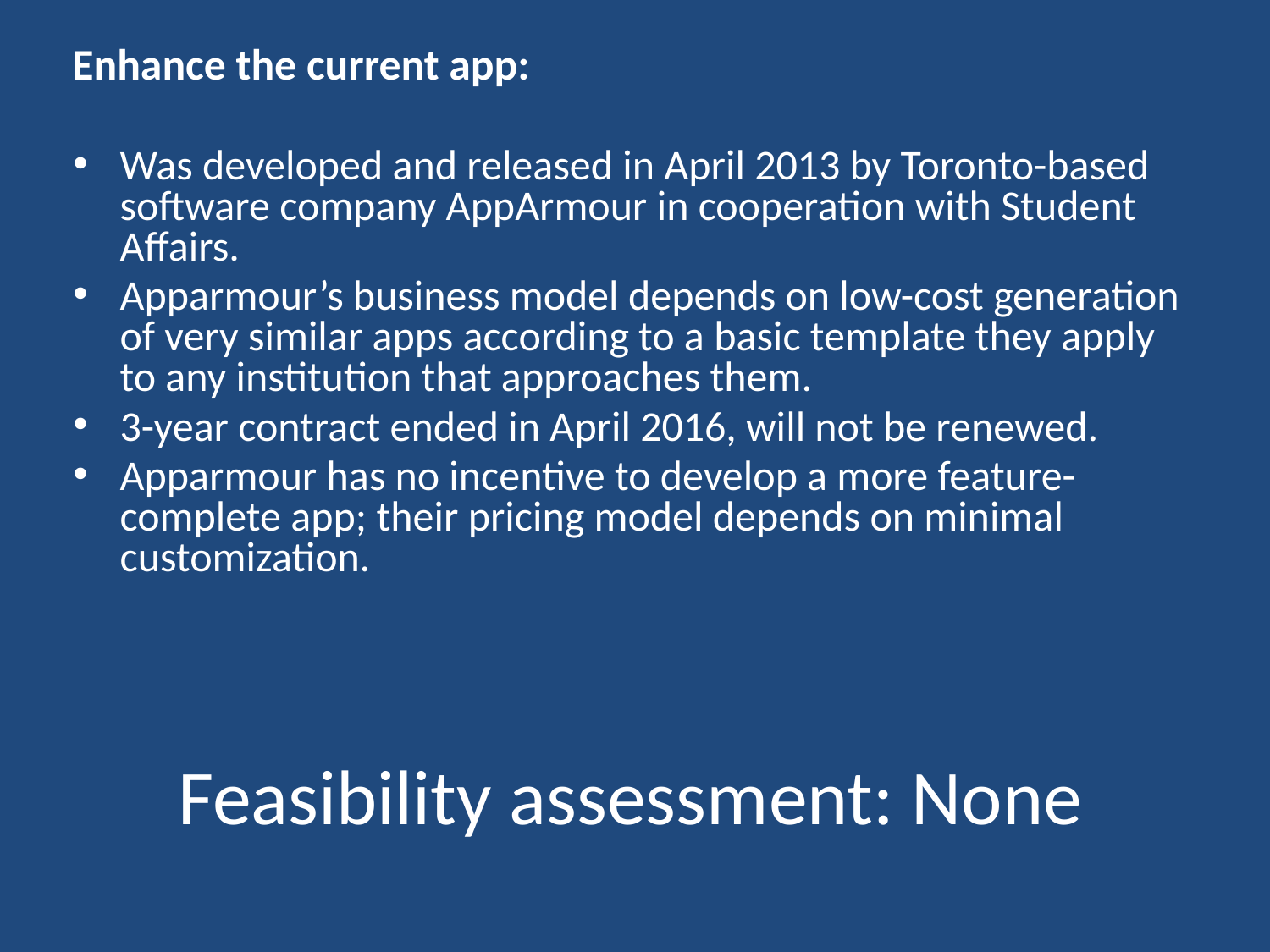

Enhance the current app:

Was developed and released in April 2013 by Toronto-based software company AppArmour in cooperation with Student Affairs.
Apparmour’s business model depends on low-cost generation of very similar apps according to a basic template they apply to any institution that approaches them.
3-year contract ended in April 2016, will not be renewed.
Apparmour has no incentive to develop a more feature-complete app; their pricing model depends on minimal customization.

# Feasibility assessment: None